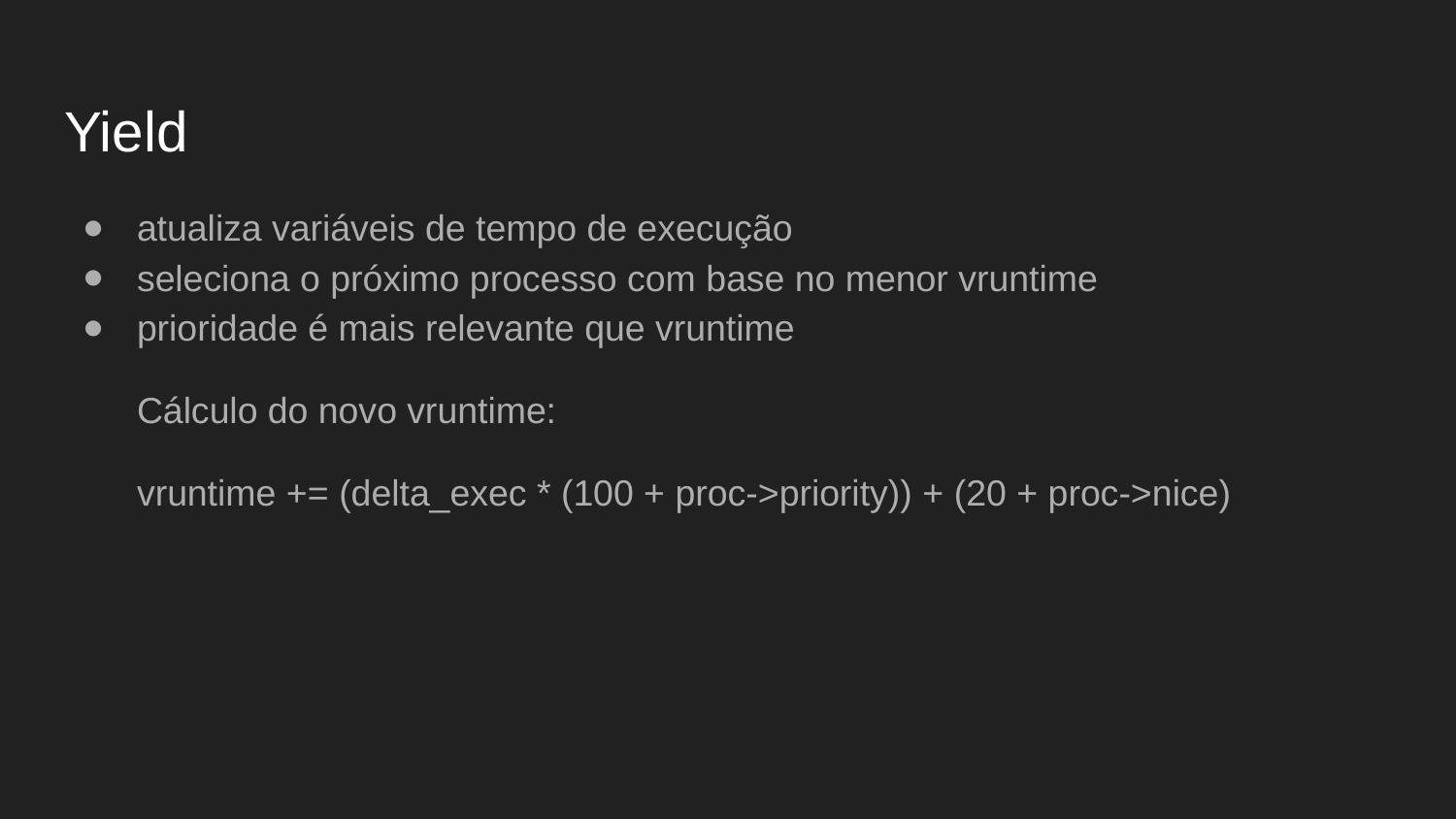

# Yield
atualiza variáveis de tempo de execução
seleciona o próximo processo com base no menor vruntime
prioridade é mais relevante que vruntime
Cálculo do novo vruntime:
vruntime += (delta_exec * (100 + proc->priority)) + (20 + proc->nice)